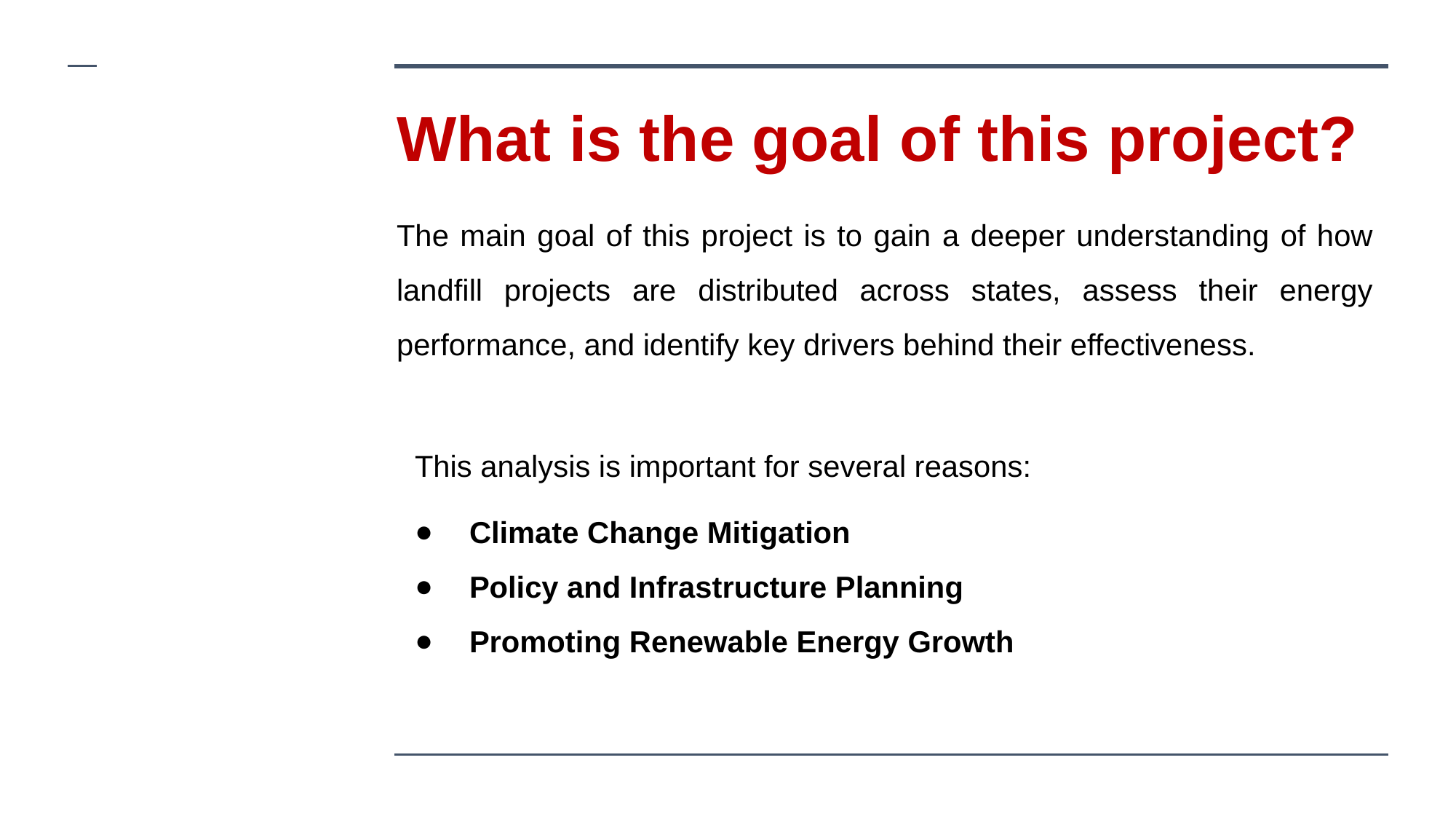

# What is the goal of this project?
The main goal of this project is to gain a deeper understanding of how landfill projects are distributed across states, assess their energy performance, and identify key drivers behind their effectiveness.

This analysis is important for several reasons:
Climate Change Mitigation
Policy and Infrastructure Planning
Promoting Renewable Energy Growth